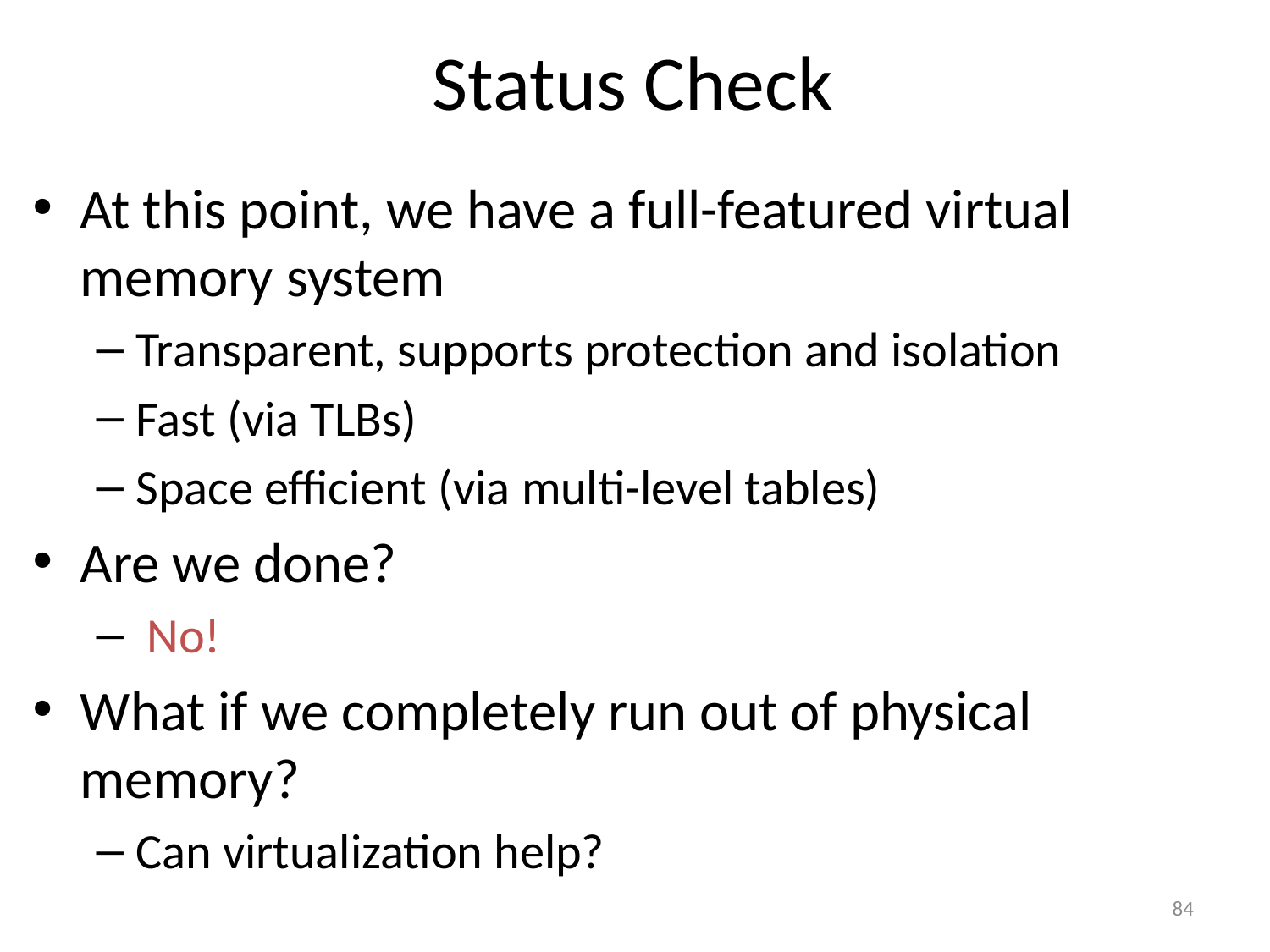

# Status Check
At this point, we have a full-featured virtual memory system
Transparent, supports protection and isolation
Fast (via TLBs)
Space efficient (via multi-level tables)
Are we done?
 No!
What if we completely run out of physical memory?
Can virtualization help?
84